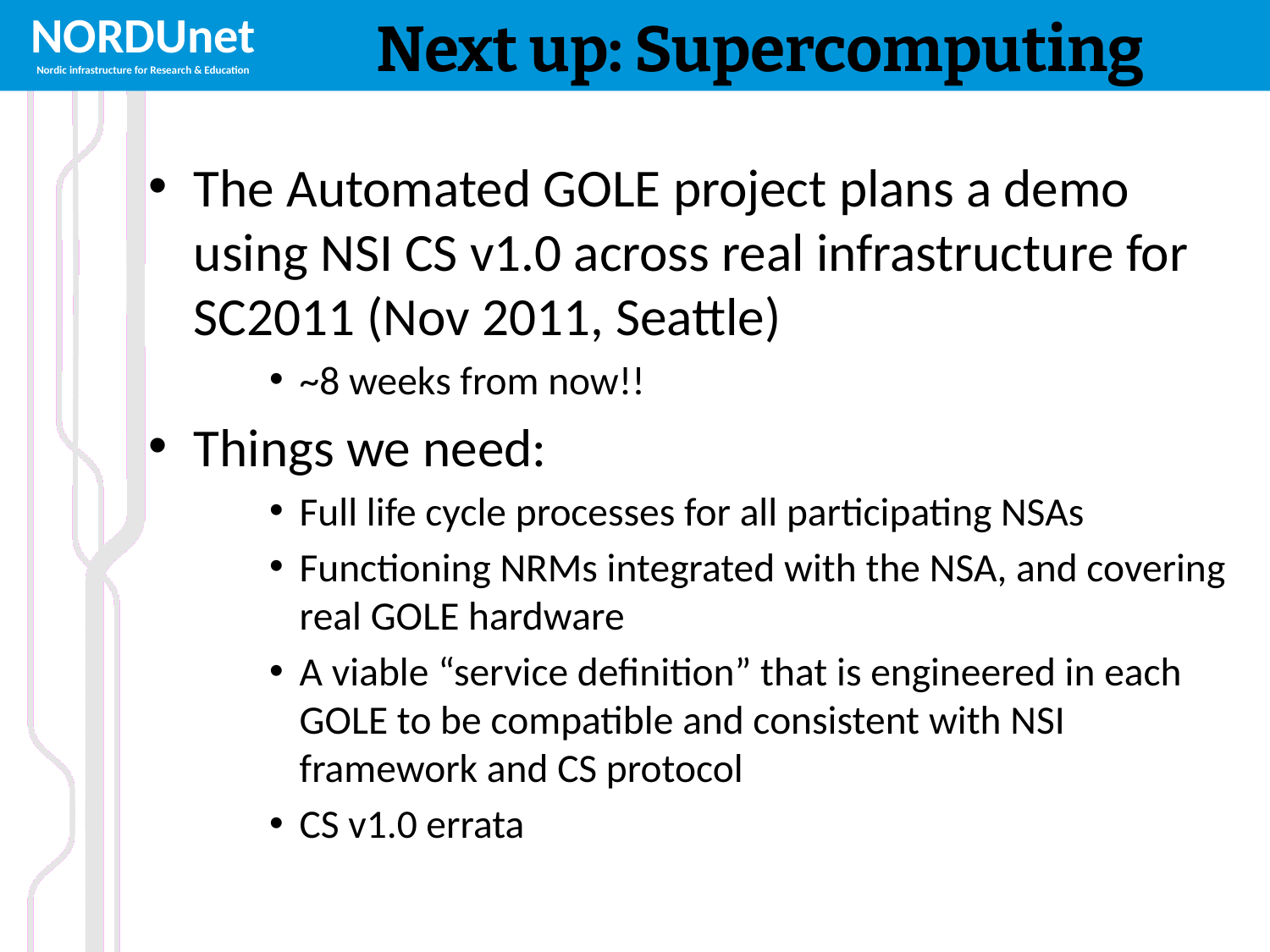

# Next up: Supercomputing
The Automated GOLE project plans a demo using NSI CS v1.0 across real infrastructure for SC2011 (Nov 2011, Seattle)
~8 weeks from now!!
Things we need:
Full life cycle processes for all participating NSAs
Functioning NRMs integrated with the NSA, and covering real GOLE hardware
A viable “service definition” that is engineered in each GOLE to be compatible and consistent with NSI framework and CS protocol
CS v1.0 errata